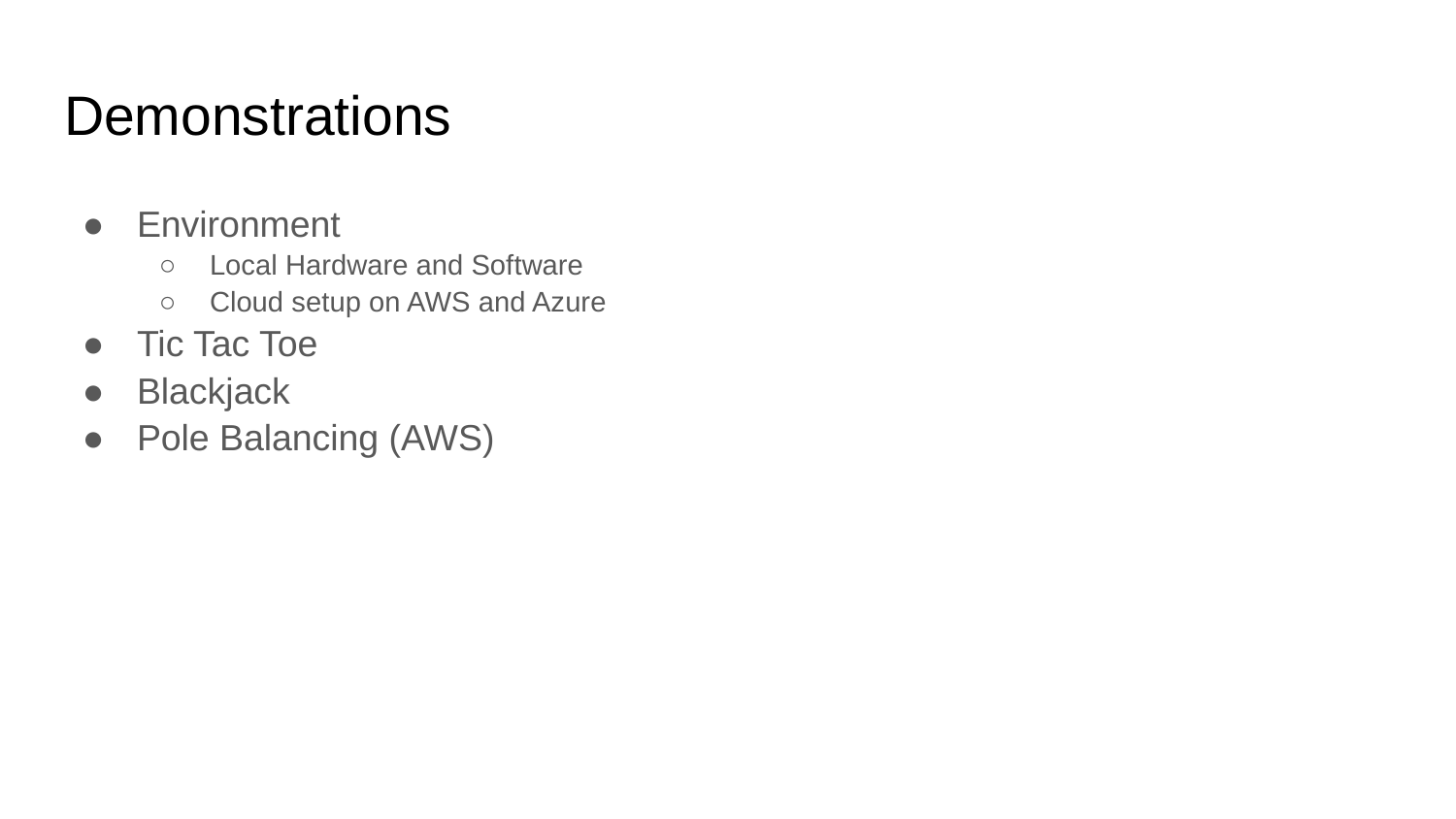

# Demonstrations
Environment
Local Hardware and Software
Cloud setup on AWS and Azure
Tic Tac Toe
Blackjack
Pole Balancing (AWS)